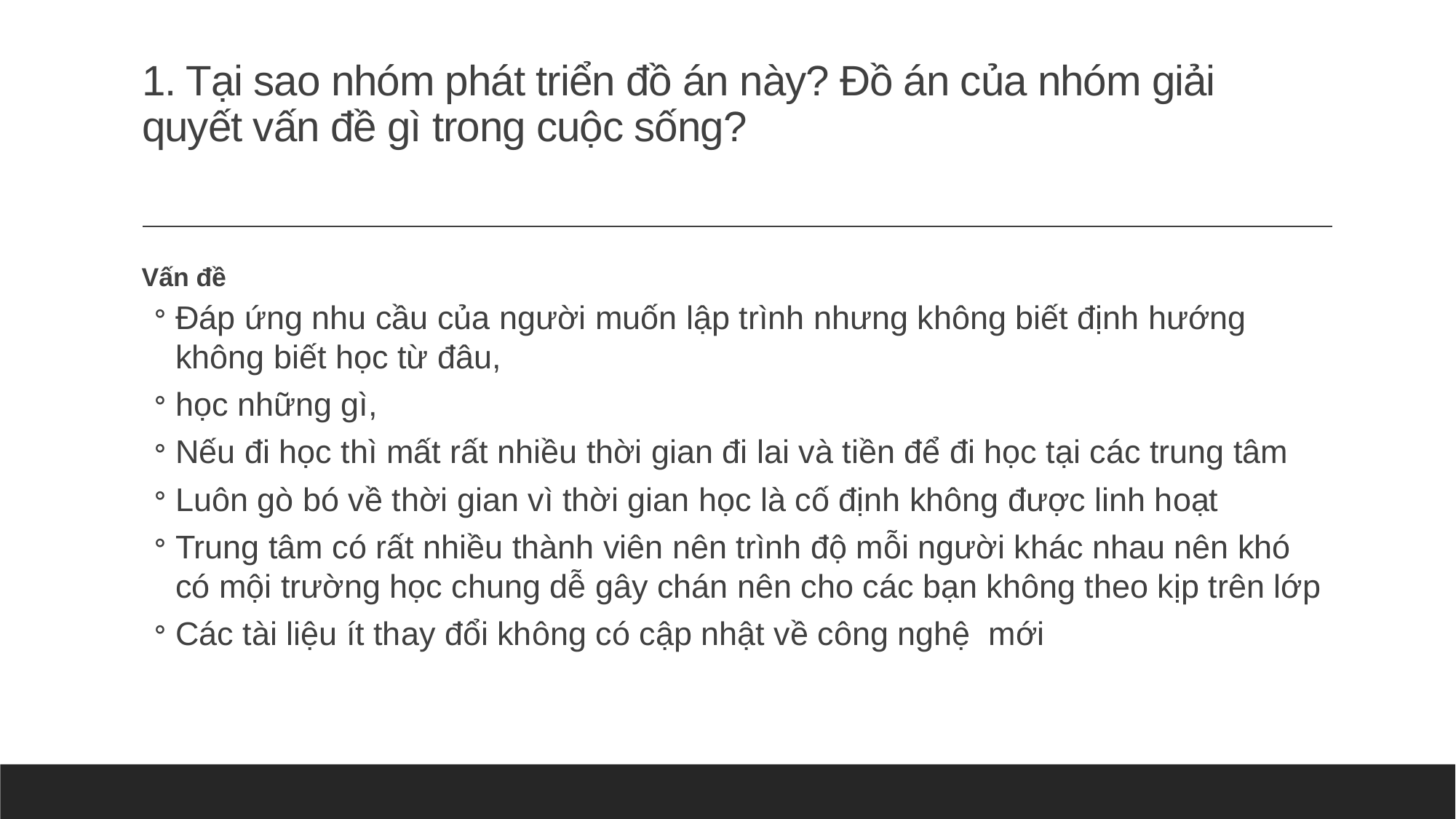

# 1. Tại sao nhóm phát triển đồ án này? Đồ án của nhóm giải quyết vấn đề gì trong cuộc sống?
Vấn đề
Đáp ứng nhu cầu của người muốn lập trình nhưng không biết định hướng không biết học từ đâu,
học những gì,
Nếu đi học thì mất rất nhiều thời gian đi lai và tiền để đi học tại các trung tâm
Luôn gò bó về thời gian vì thời gian học là cố định không được linh hoạt
Trung tâm có rất nhiều thành viên nên trình độ mỗi người khác nhau nên khó có mội trường học chung dễ gây chán nên cho các bạn không theo kịp trên lớp
Các tài liệu ít thay đổi không có cập nhật về công nghệ  mới